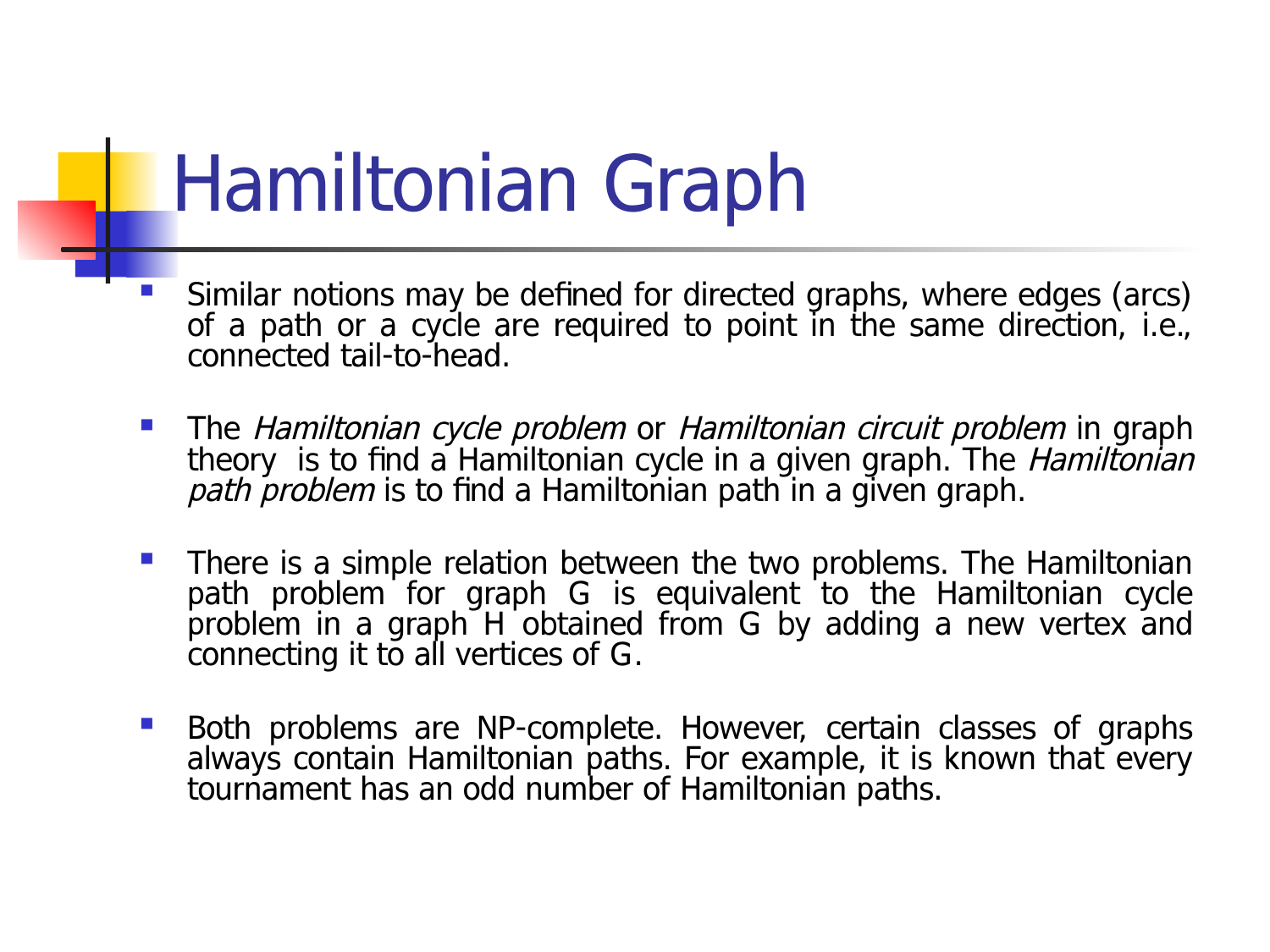

# Hamiltonian Graph
Similar notions may be defined for directed graphs, where edges (arcs) of a path or a cycle are required to point in the same direction, i.e., connected tail-to-head.

The Hamiltonian cycle problem or Hamiltonian circuit problem in graph theory  is to find a Hamiltonian cycle in a given graph. The Hamiltonian path problem is to find a Hamiltonian path in a given graph.

There is a simple relation between the two problems. The Hamiltonian path problem for graph G is equivalent to the Hamiltonian cycle problem in a graph H obtained from G by adding a new vertex and connecting it to all vertices of G.

Both problems are NP-complete. However, certain classes of graphs always contain Hamiltonian paths. For example, it is known that every tournament has an odd number of Hamiltonian paths.